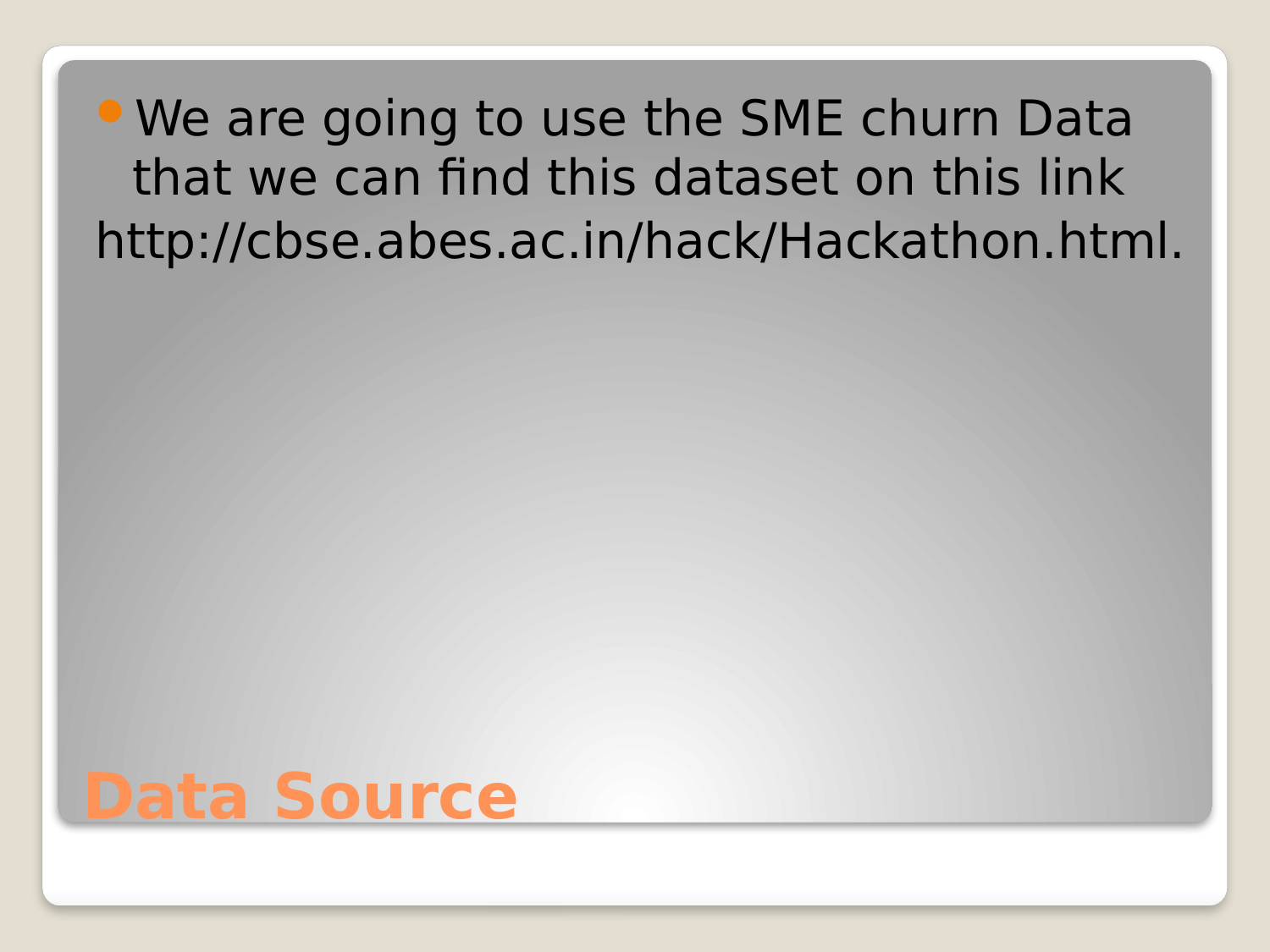

We are going to use the SME churn Data that we can find this dataset on this link
http://cbse.abes.ac.in/hack/Hackathon.html.

# Data Source